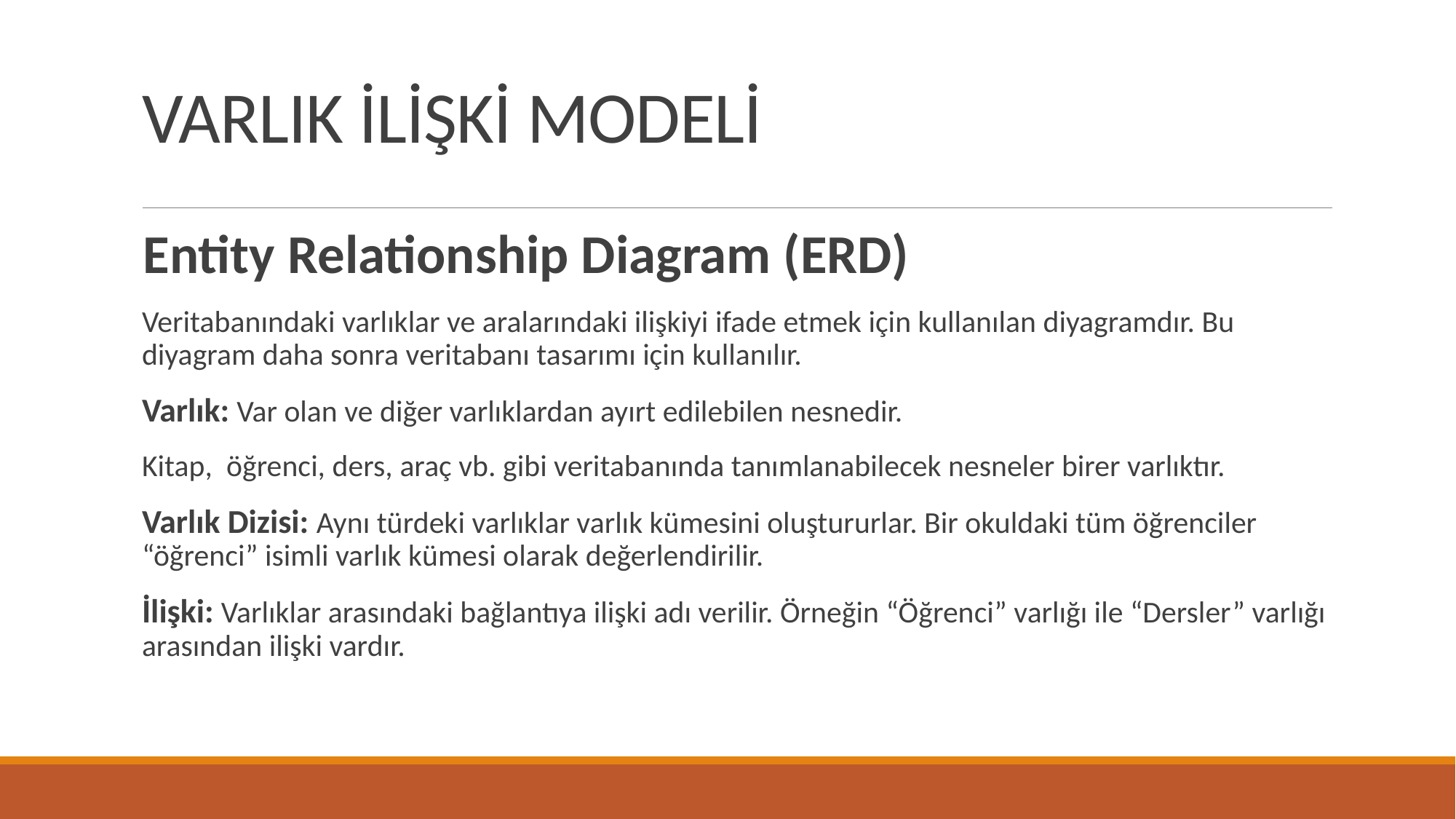

# VARLIK İLİŞKİ MODELİ
Entity Relationship Diagram (ERD)
Veritabanındaki varlıklar ve aralarındaki ilişkiyi ifade etmek için kullanılan diyagramdır. Bu diyagram daha sonra veritabanı tasarımı için kullanılır.
Varlık: Var olan ve diğer varlıklardan ayırt edilebilen nesnedir.
Kitap,  öğrenci, ders, araç vb. gibi veritabanında tanımlanabilecek nesneler birer varlıktır.
Varlık Dizisi: Aynı türdeki varlıklar varlık kümesini oluştururlar. Bir okuldaki tüm öğrenciler “öğrenci” isimli varlık kümesi olarak değerlendirilir.
İlişki: Varlıklar arasındaki bağlantıya ilişki adı verilir. Örneğin “Öğrenci” varlığı ile “Dersler” varlığı arasından ilişki vardır.